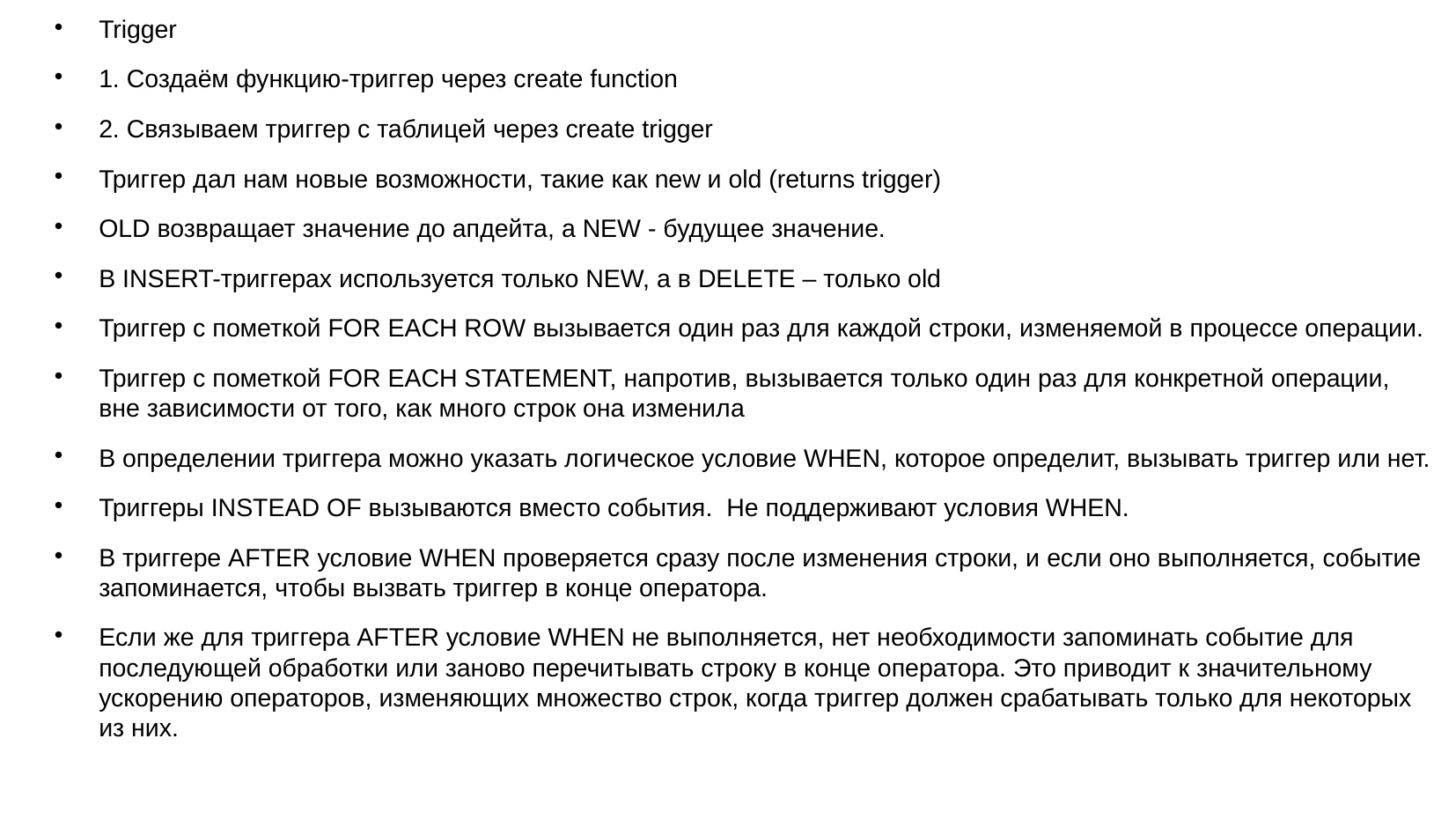

Trigger
1. Создаём функцию-триггер через create function
2. Связываем триггер с таблицей через create trigger
Триггер дал нам новые возможности, такие как new и old (returns trigger)
OLD возвращает значение до апдейта, а NEW - будущее значение.
В INSERT-триггерах используется только NEW, а в DELETE – только old
Триггер с пометкой FOR EACH ROW вызывается один раз для каждой строки, изменяемой в процессе операции.
Триггер с пометкой FOR EACH STATEMENT, напротив, вызывается только один раз для конкретной операции, вне зависимости от того, как много строк она изменила
В определении триггера можно указать логическое условие WHEN, которое определит, вызывать триггер или нет.
Триггеры INSTEAD OF вызываются вместо события.  Не поддерживают условия WHEN.
В триггере AFTER условие WHEN проверяется сразу после изменения строки, и если оно выполняется, событие запоминается, чтобы вызвать триггер в конце оператора.
Если же для триггера AFTER условие WHEN не выполняется, нет необходимости запоминать событие для последующей обработки или заново перечитывать строку в конце оператора. Это приводит к значительному ускорению операторов, изменяющих множество строк, когда триггер должен срабатывать только для некоторых из них.